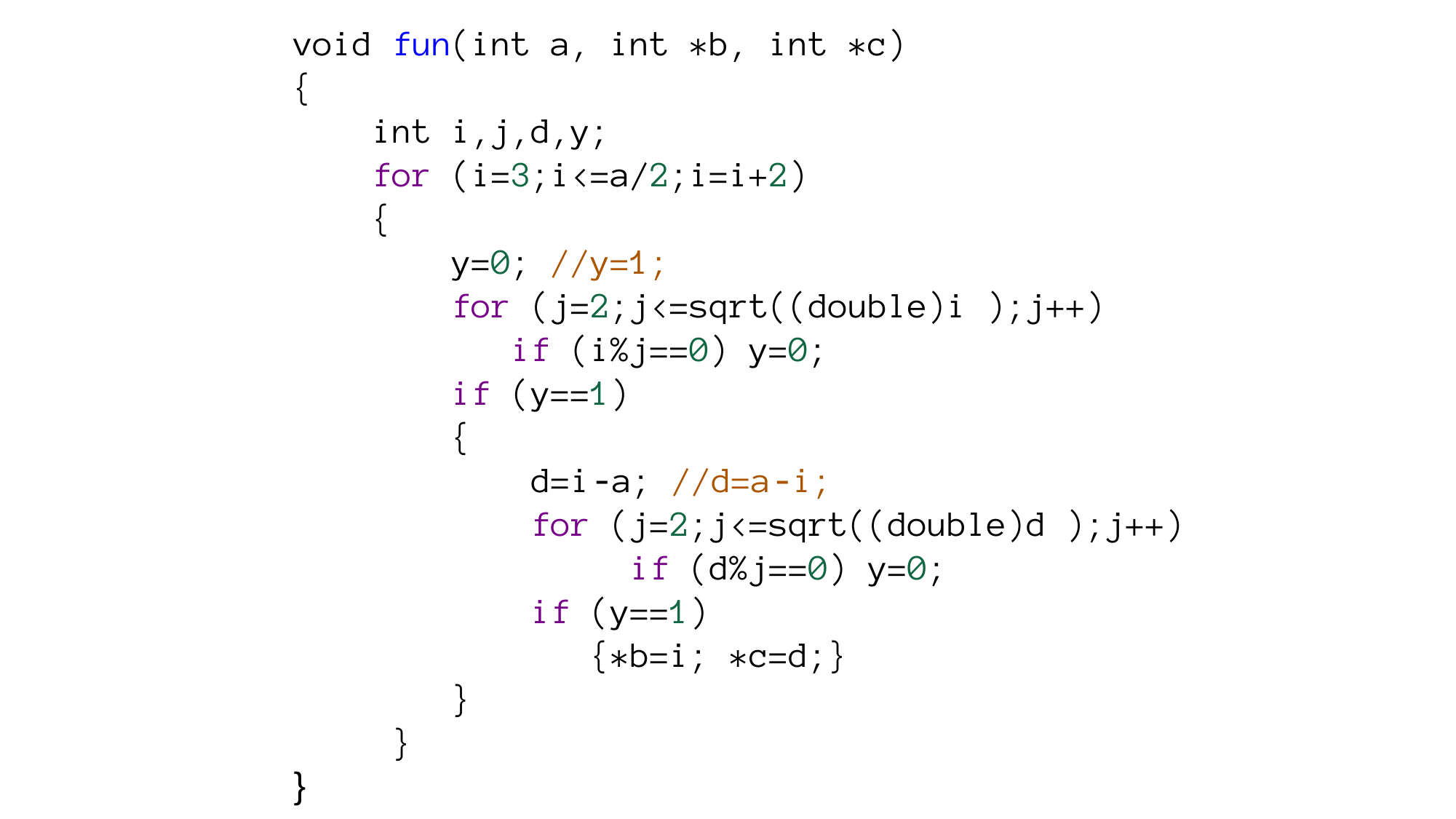

void fun(int a, int *b, int *c)
{
    int i,j,d,y;
    for (i=3;i<=a/2;i=i+2)
    {
        y=0; //y=1;
        for (j=2;j<=sqrt((double)i );j++)
           if (i%j==0) y=0;
        if (y==1)
        {
            d=i‐a; //d=a‐i;
            for (j=2;j<=sqrt((double)d );j++)
                 if (d%j==0) y=0;
            if (y==1)
               {*b=i; *c=d;}
        }
     }
}